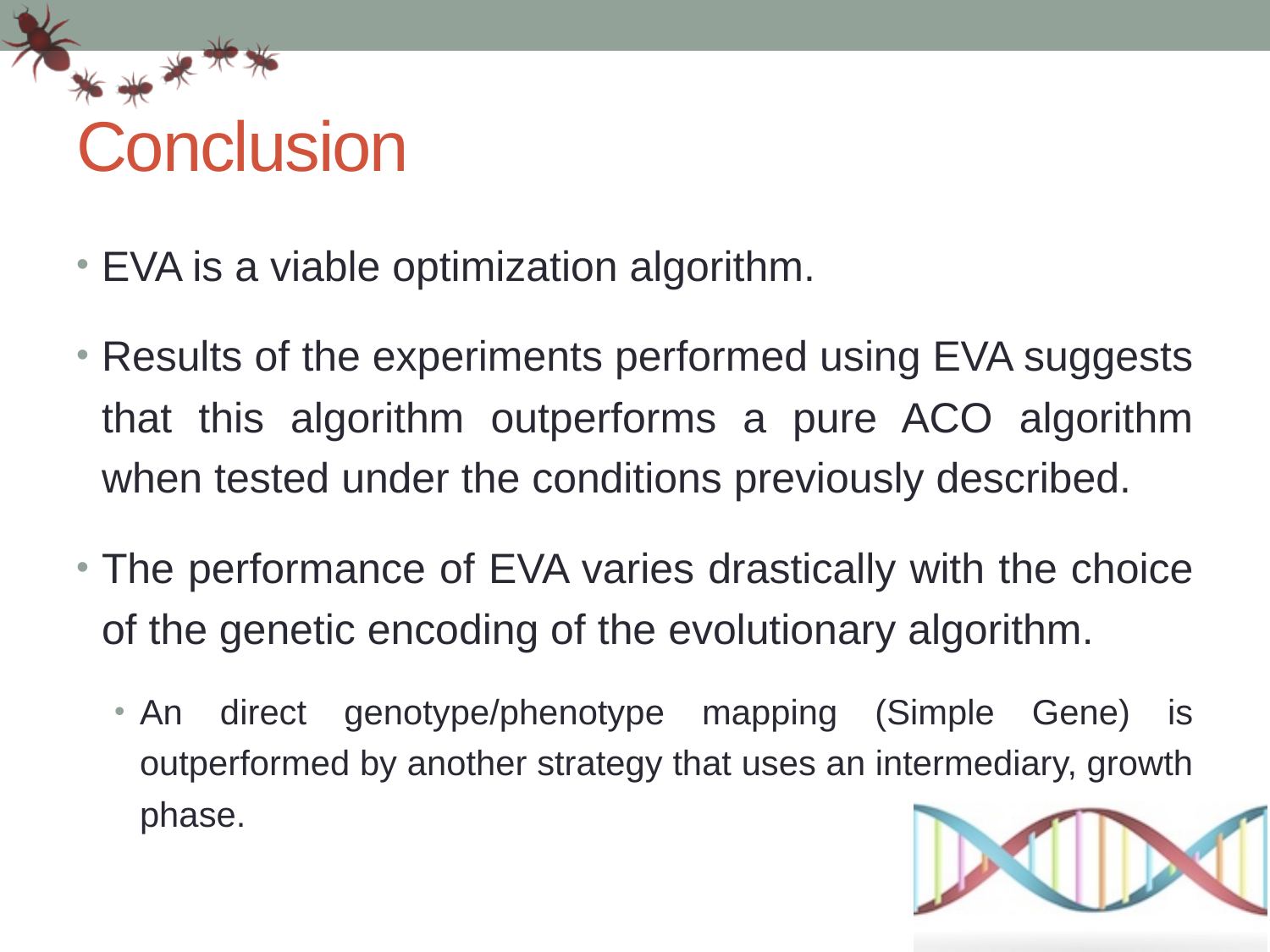

# Conclusion
EVA is a viable optimization algorithm.
Results of the experiments performed using EVA suggests that this algorithm outperforms a pure ACO algorithm when tested under the conditions previously described.
The performance of EVA varies drastically with the choice of the genetic encoding of the evolutionary algorithm.
An direct genotype/phenotype mapping (Simple Gene) is outperformed by another strategy that uses an intermediary, growth phase.